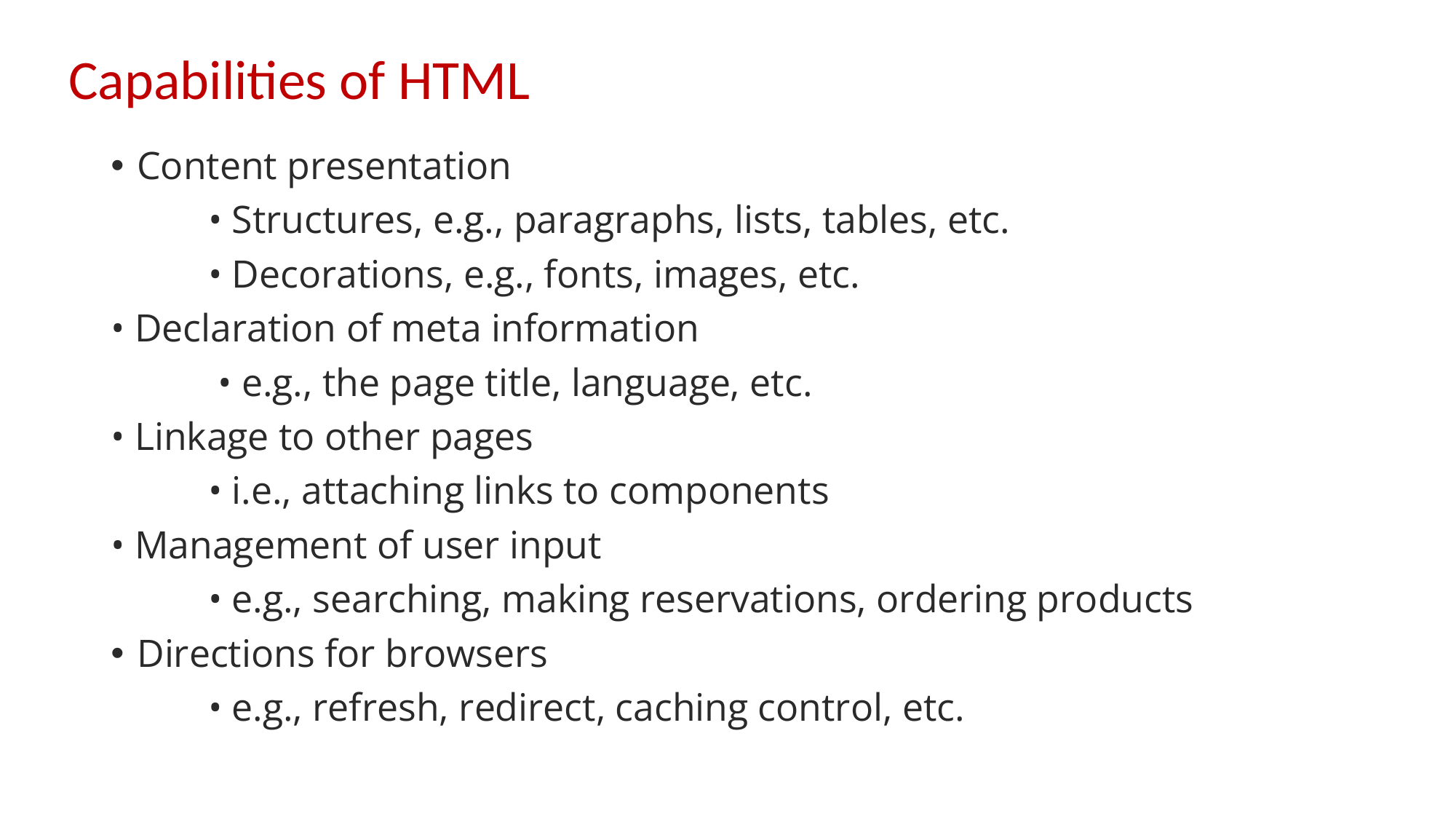

# Capabilities of HTML
Content presentation
	• Structures, e.g., paragraphs, lists, tables, etc.
	• Decorations, e.g., fonts, images, etc.
• Declaration of meta information
	 • e.g., the page title, language, etc.
• Linkage to other pages
	• i.e., attaching links to components
• Management of user input
	• e.g., searching, making reservations, ordering products
Directions for browsers
	• e.g., refresh, redirect, caching control, etc.